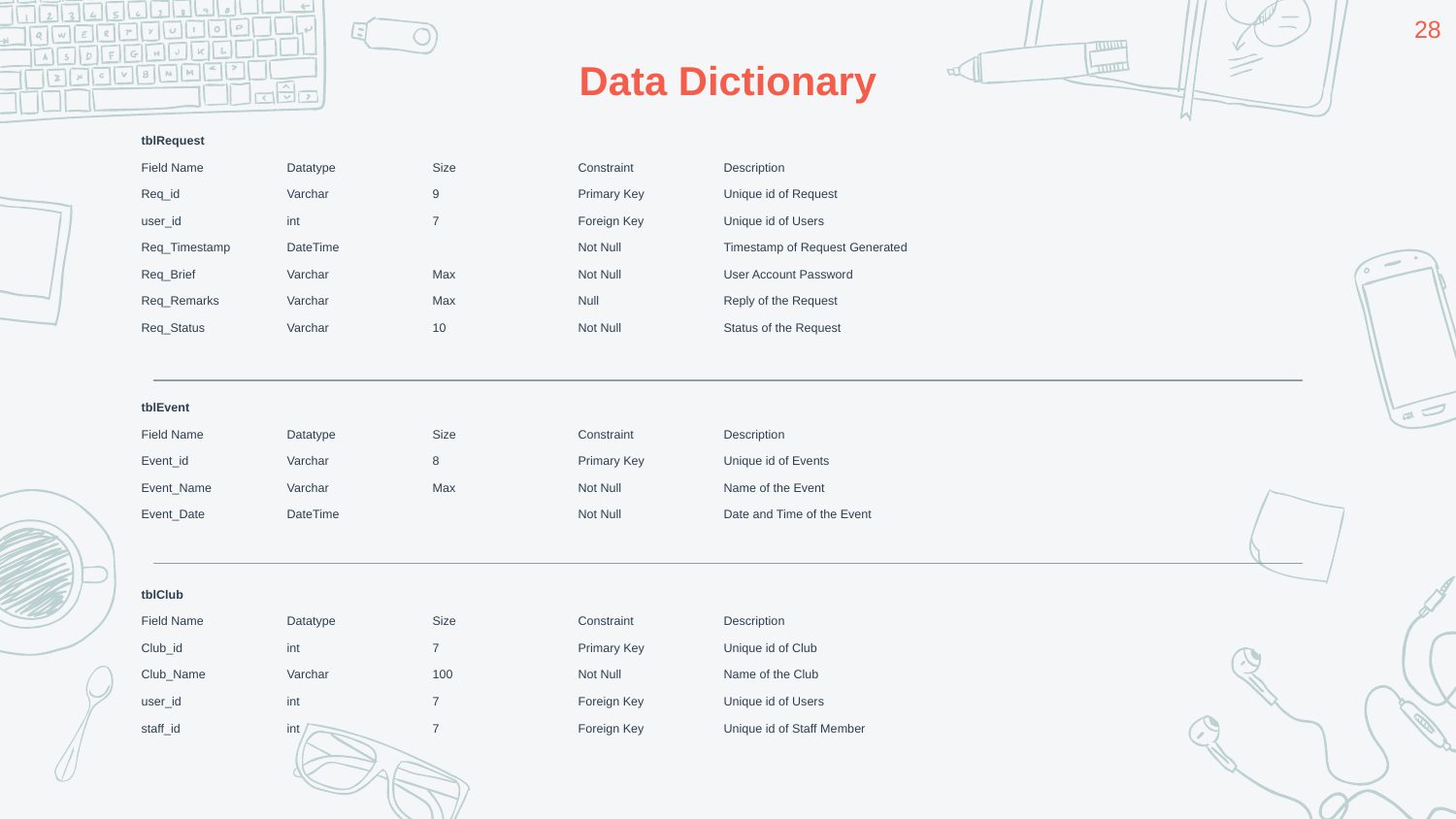

28
# Data Dictionary
tblRequest
Field Name	Datatype	Size	Constraint	Description
Req_id	Varchar	9	Primary Key	Unique id of Request
user_id	int	7	Foreign Key	Unique id of Users
Req_Timestamp	DateTime		Not Null	Timestamp of Request Generated
Req_Brief	Varchar	Max	Not Null 	User Account Password
Req_Remarks	Varchar	Max	Null	Reply of the Request
Req_Status	Varchar 	10	Not Null	Status of the Request

tblEvent
Field Name	Datatype	Size	Constraint	Description
Event_id	Varchar	8	Primary Key	Unique id of Events
Event_Name	Varchar	Max	Not Null	Name of the Event
Event_Date	DateTime 		Not Null	Date and Time of the Event

tblClub
Field Name	Datatype	Size	Constraint	Description
Club_id	int	7	Primary Key	Unique id of Club
Club_Name	Varchar	100	Not Null	Name of the Club
user_id	int	7	Foreign Key	Unique id of Users
staff_id	int	7	Foreign Key	Unique id of Staff Member